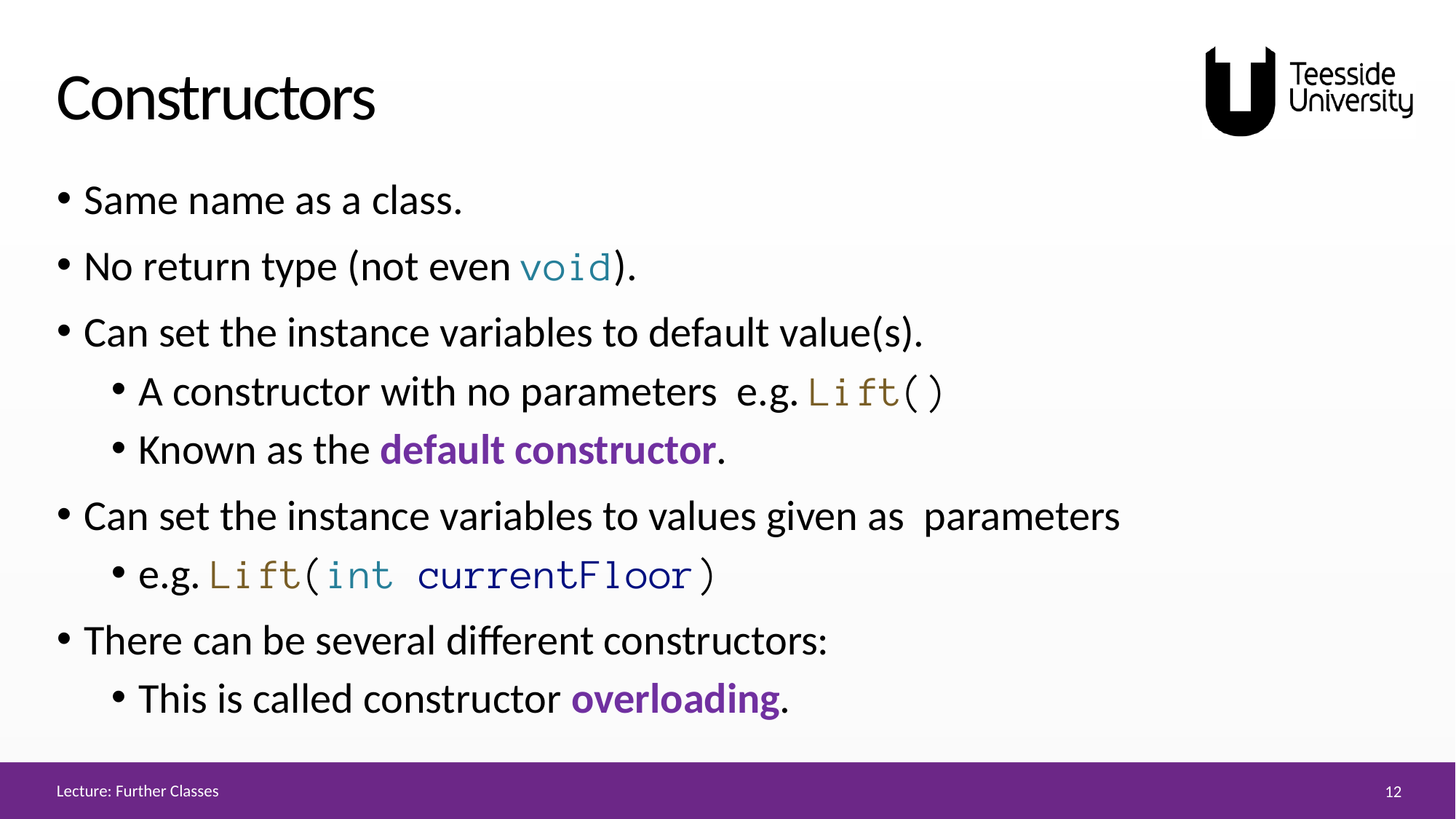

# Constructors
Same name as a class.
No return type (not even void).
Can set the instance variables to default value(s).
A constructor with no parameters  e.g. Lift()
Known as the default constructor.
Can set the instance variables to values given as  parameters
e.g. Lift(int currentFloor)
There can be several different constructors:
This is called constructor overloading.
Lecture: Further Classes
12